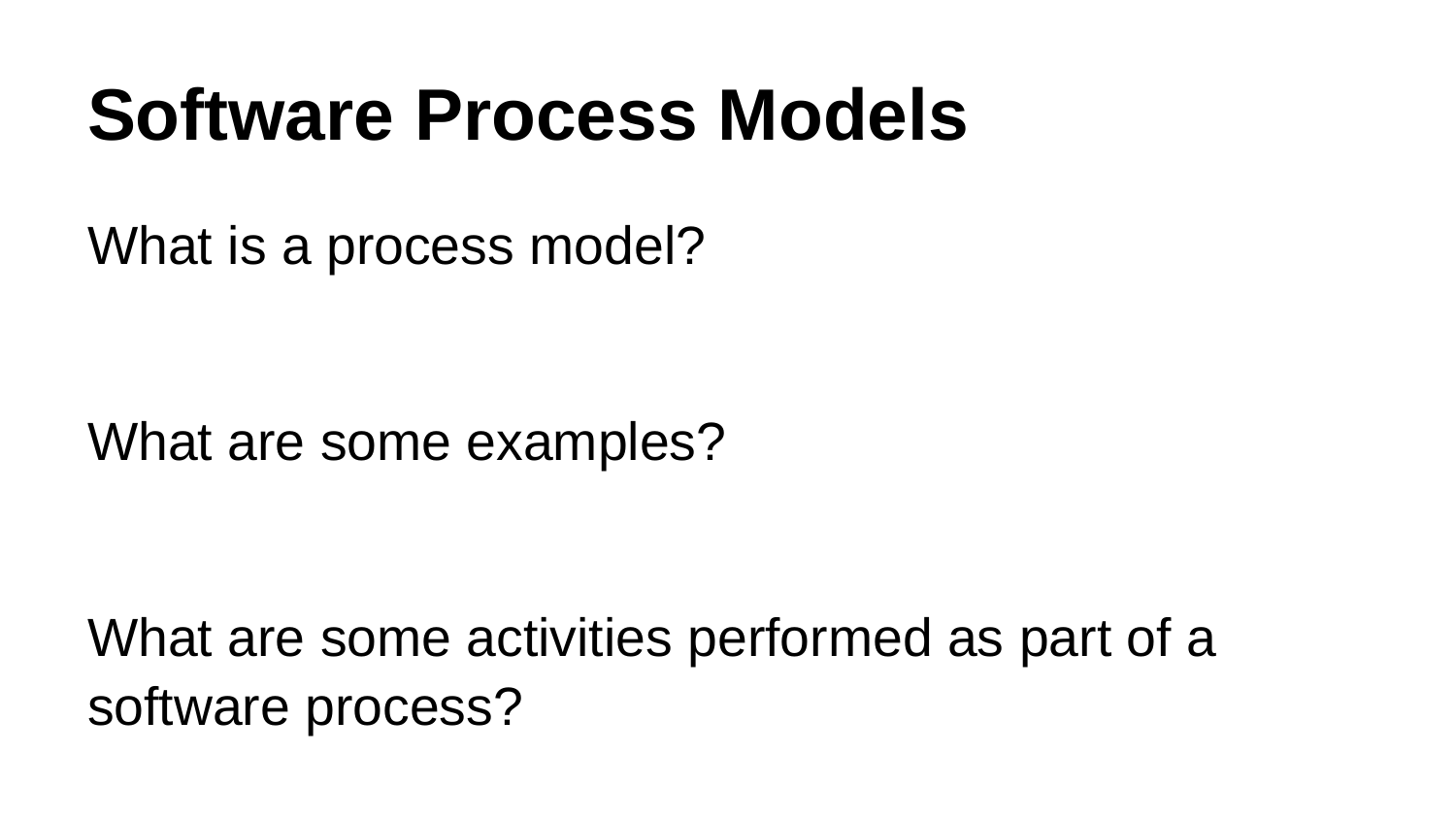

# Software Process Models
What is a process model?

What are some examples?

What are some activities performed as part of a software process?